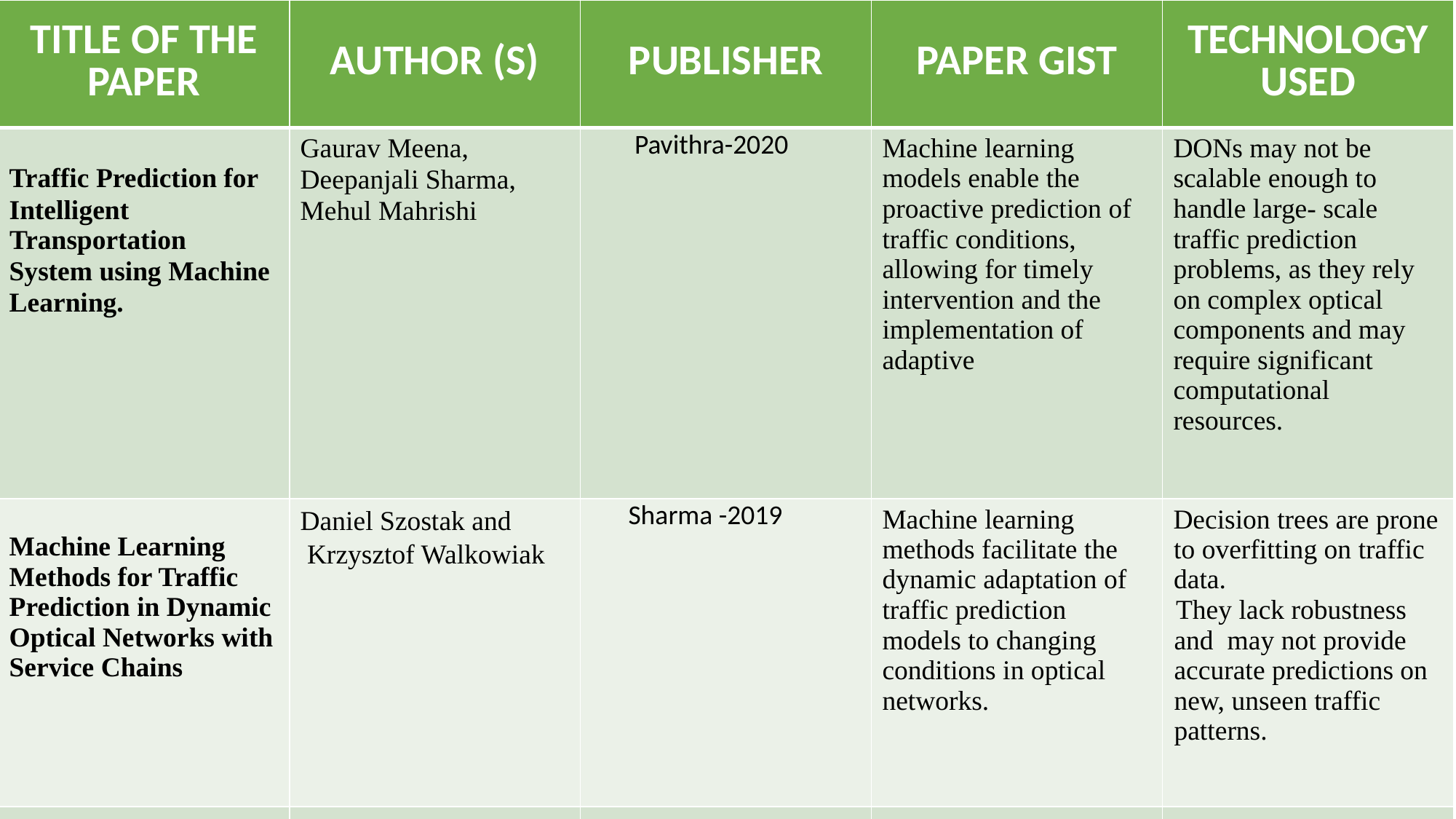

| TITLE OF THE PAPER | AUTHOR (S) | PUBLISHER | PAPER GIST | TECHNOLOGY USED |
| --- | --- | --- | --- | --- |
| Traffic Prediction for Intelligent Transportation System using Machine Learning. | Gaurav Meena, Deepanjali Sharma, Mehul Mahrishi | Pavithra-2020 | Machine learning models enable the proactive prediction of traffic conditions, allowing for timely intervention and the implementation of adaptive | DONs may not be scalable enough to handle large- scale traffic prediction problems, as they rely on complex optical components and may require significant computational resources. |
| Machine Learning Methods for Traffic Prediction in Dynamic Optical Networks with Service Chains | Daniel Szostak and Krzysztof Walkowiak | Sharma -2019 | Machine learning methods facilitate the dynamic adaptation of traffic prediction models to changing conditions in optical networks. | Decision trees are prone to overfitting on traffic data. They lack robustness and may not provide accurate predictions on new, unseen traffic patterns. |
|  |  |  |  |  |
|  |  |  |  |  |
|  |  |  |  |  |

06-12-2024
6
6